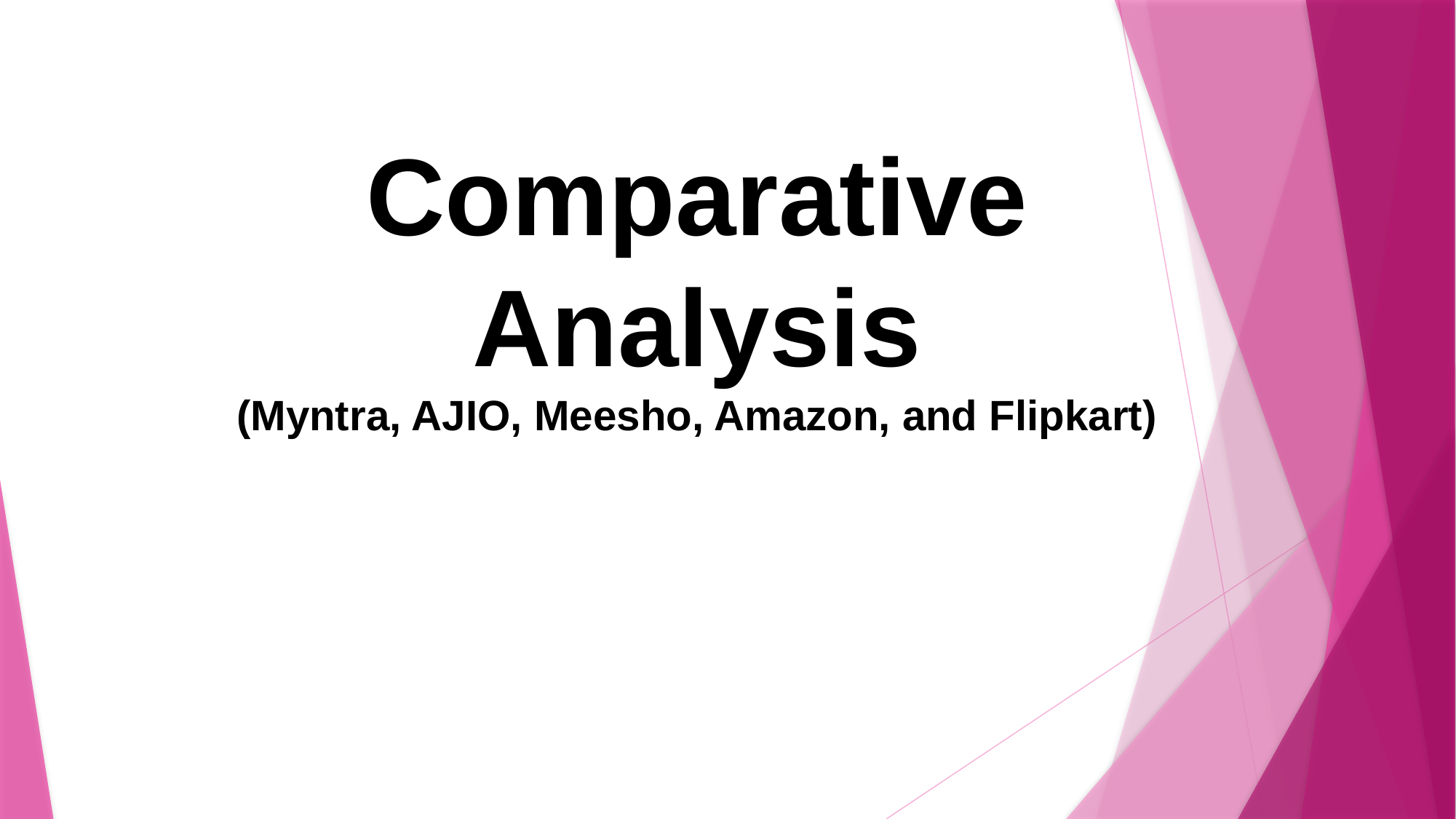

Comparative Analysis
(Myntra, AJIO, Meesho, Amazon, and Flipkart)